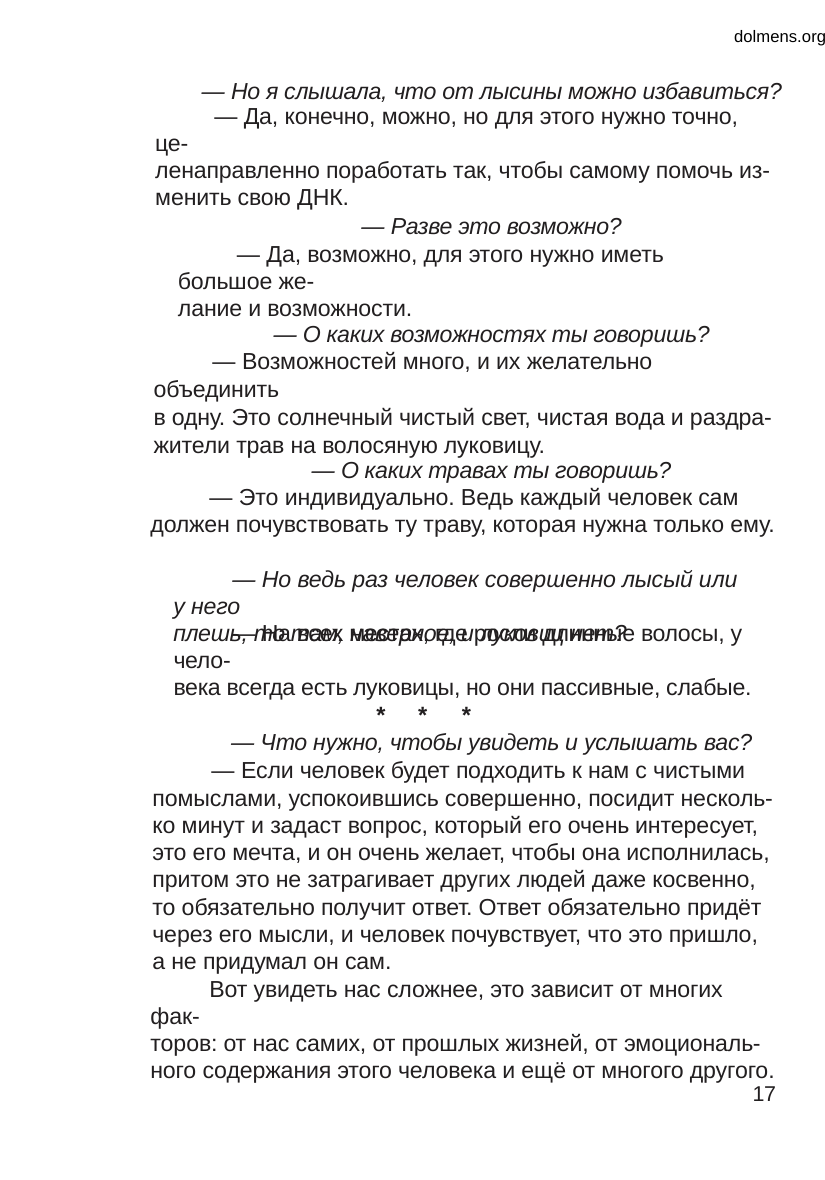

dolmens.org

— Но я слышала, что от лысины можно избавиться?

— Да, конечно, можно, но для этого нужно точно, це-
ленаправленно поработать так, чтобы самому помочь из-
менить свою ДНК.

— Разве это возможно?

— Да, возможно, для этого нужно иметь большое же-
лание и возможности.

— О каких возможностях ты говоришь?

— Возможностей много, и их желательно объединить
в одну. Это солнечный чистый свет, чистая вода и раздра-
жители трав на волосяную луковицу.

— О каких травах ты говоришь?

— Это индивидуально. Ведь каждый человек сам
должен почувствовать ту траву, которая нужна только ему.

— Но ведь раз человек совершенно лысый или у него
плешь, то там, наверное, и луковиц нет?

— На всех местах, где росли длинные волосы, у чело-
века всегда есть луковицы, но они пассивные, слабые.

*

*

*

— Что нужно, чтобы увидеть и услышать вас?

— Если человек будет подходить к нам с чистыми
помыслами, успокоившись совершенно, посидит несколь-
ко минут и задаст вопрос, который его очень интересует,
это его мечта, и он очень желает, чтобы она исполнилась,
притом это не затрагивает других людей даже косвенно,
то обязательно получит ответ. Ответ обязательно придёт
через его мысли, и человек почувствует, что это пришло,
а не придумал он сам.

Вот увидеть нас сложнее, это зависит от многих фак-
торов: от нас самих, от прошлых жизней, от эмоциональ-
ного содержания этого человека и ещё от многого другого.

17